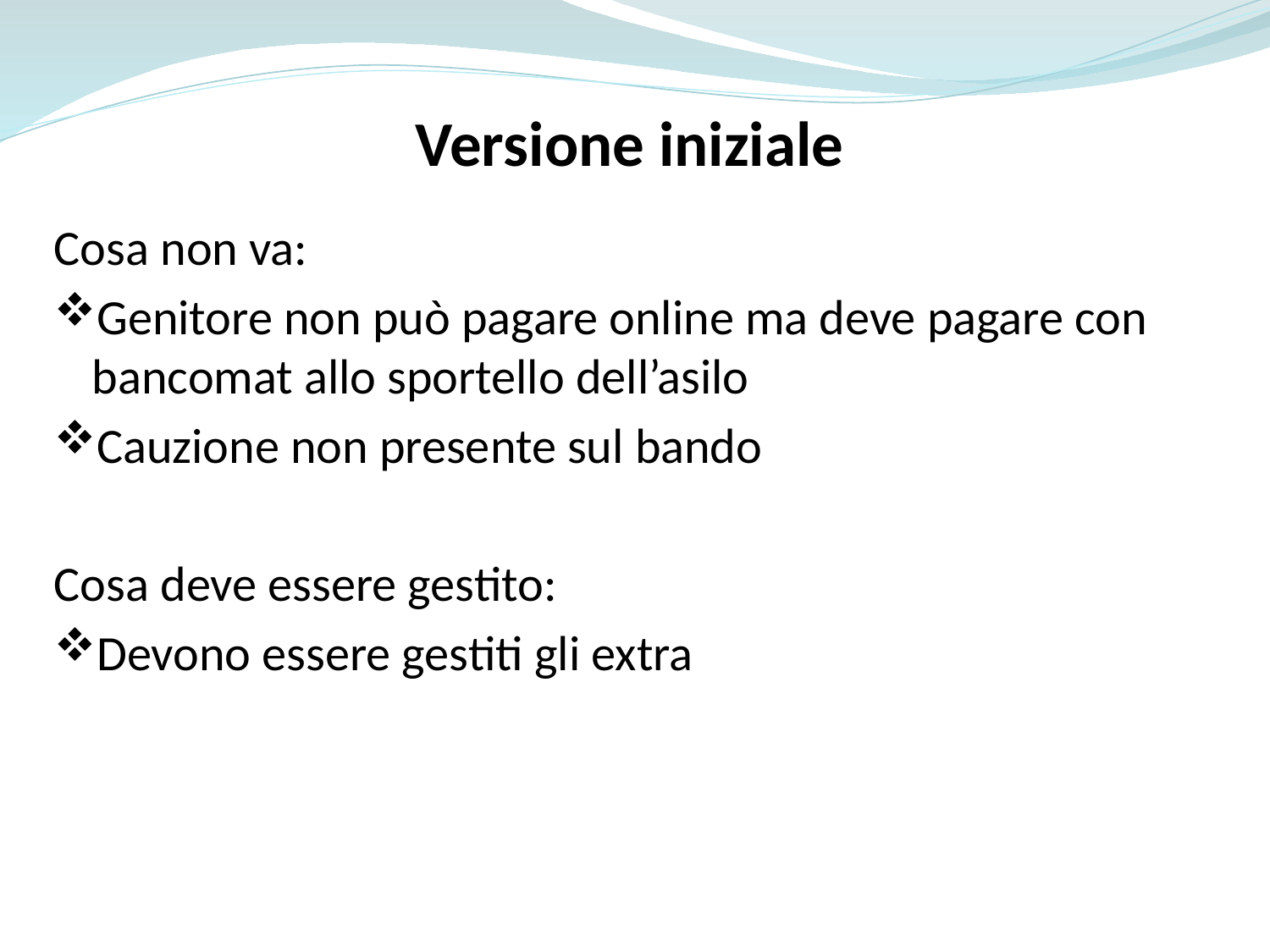

Versione iniziale
Cosa non va:
Genitore non può pagare online ma deve pagare con   bancomat allo sportello dell’asilo
Cauzione non presente sul bando

Cosa deve essere gestito:
Devono essere gestiti gli extra